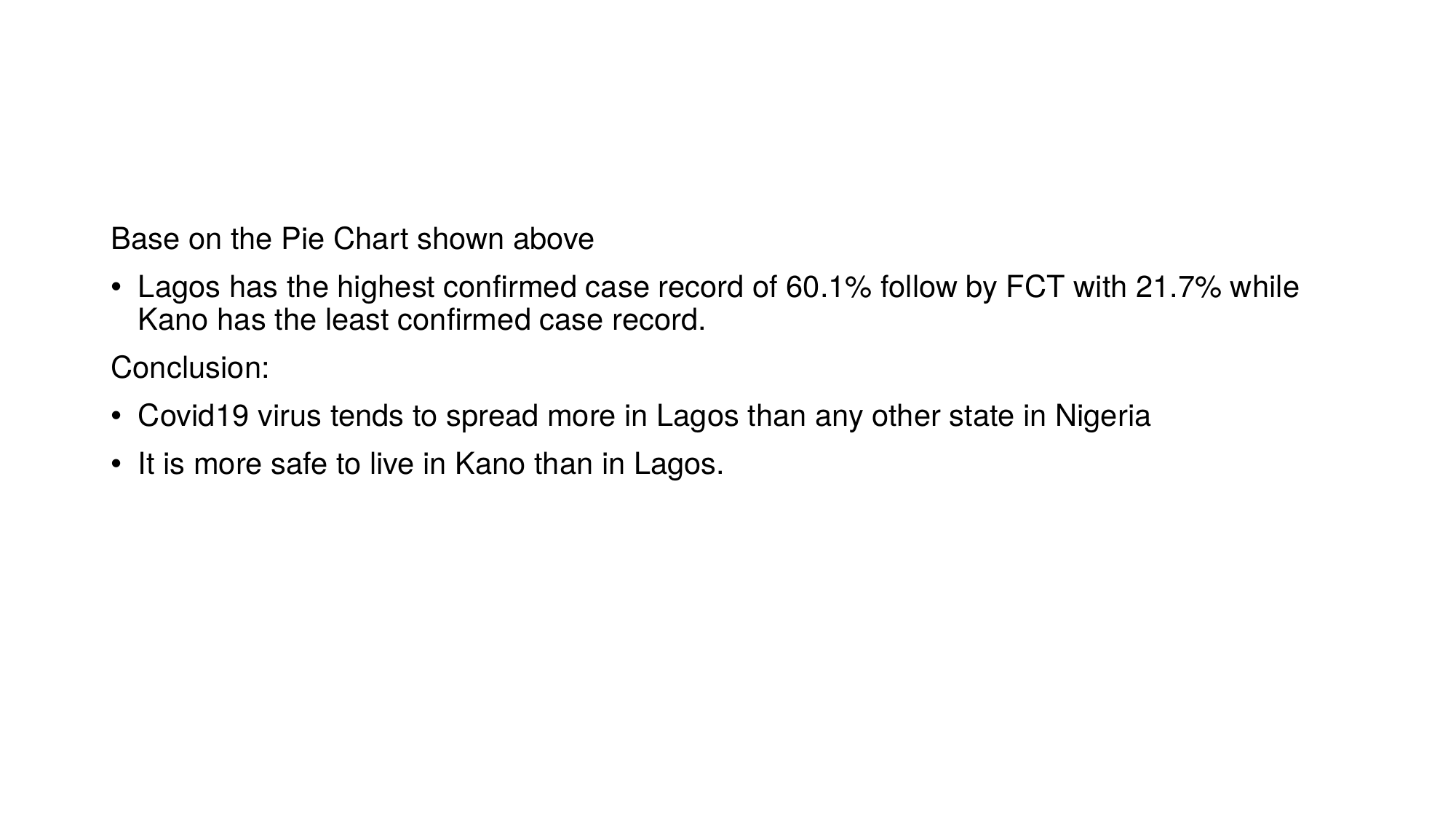

#
Base on the Pie Chart shown above
Lagos has the highest confirmed case record of 60.1% follow by FCT with 21.7% while Kano has the least confirmed case record.
Conclusion:
Covid19 virus tends to spread more in Lagos than any other state in Nigeria
It is more safe to live in Kano than in Lagos.